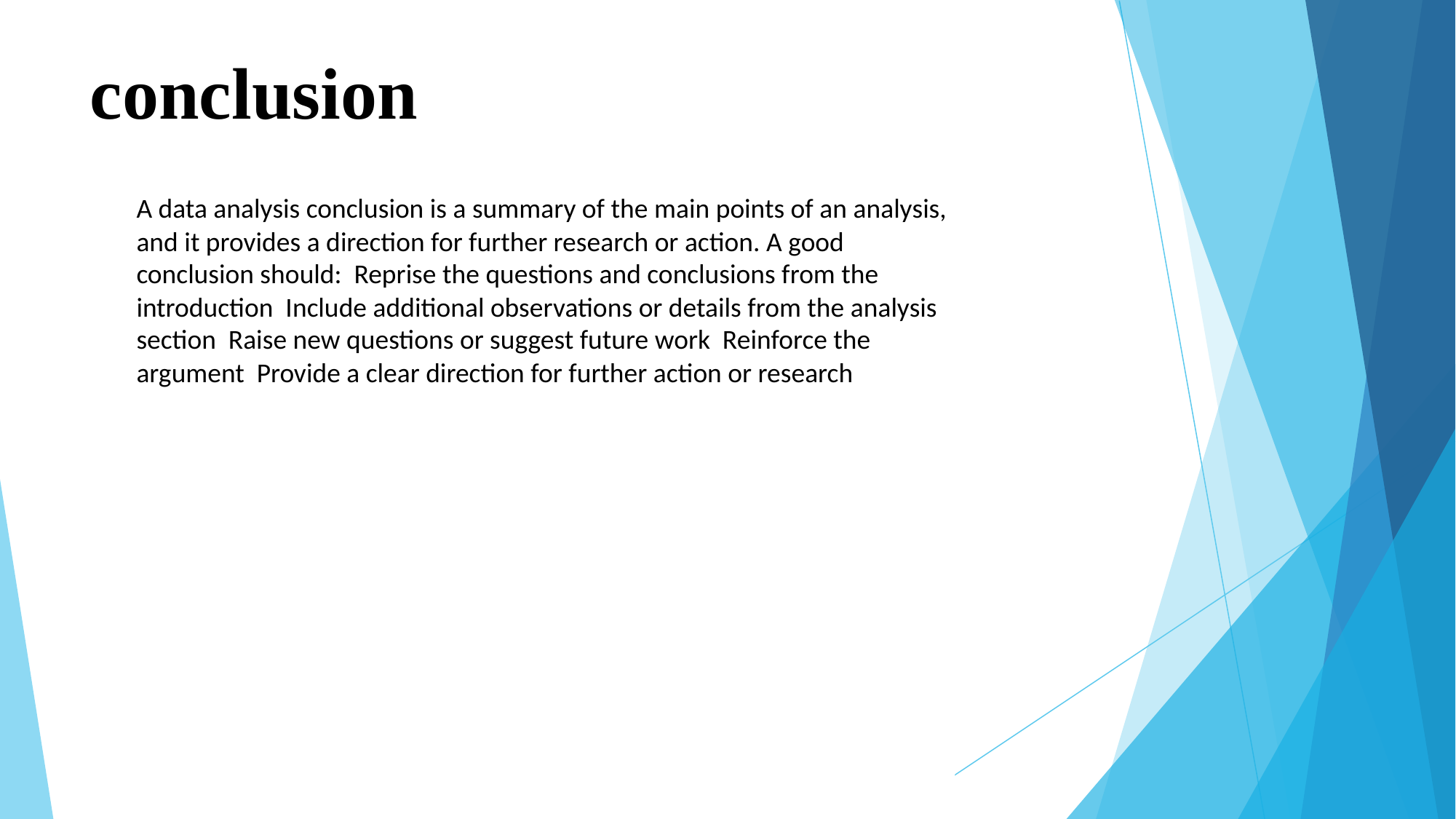

# conclusion
A data analysis conclusion is a summary of the main points of an analysis, and it provides a direction for further research or action. A good conclusion should:  Reprise the questions and conclusions from the introduction  Include additional observations or details from the analysis section  Raise new questions or suggest future work  Reinforce the argument  Provide a clear direction for further action or research